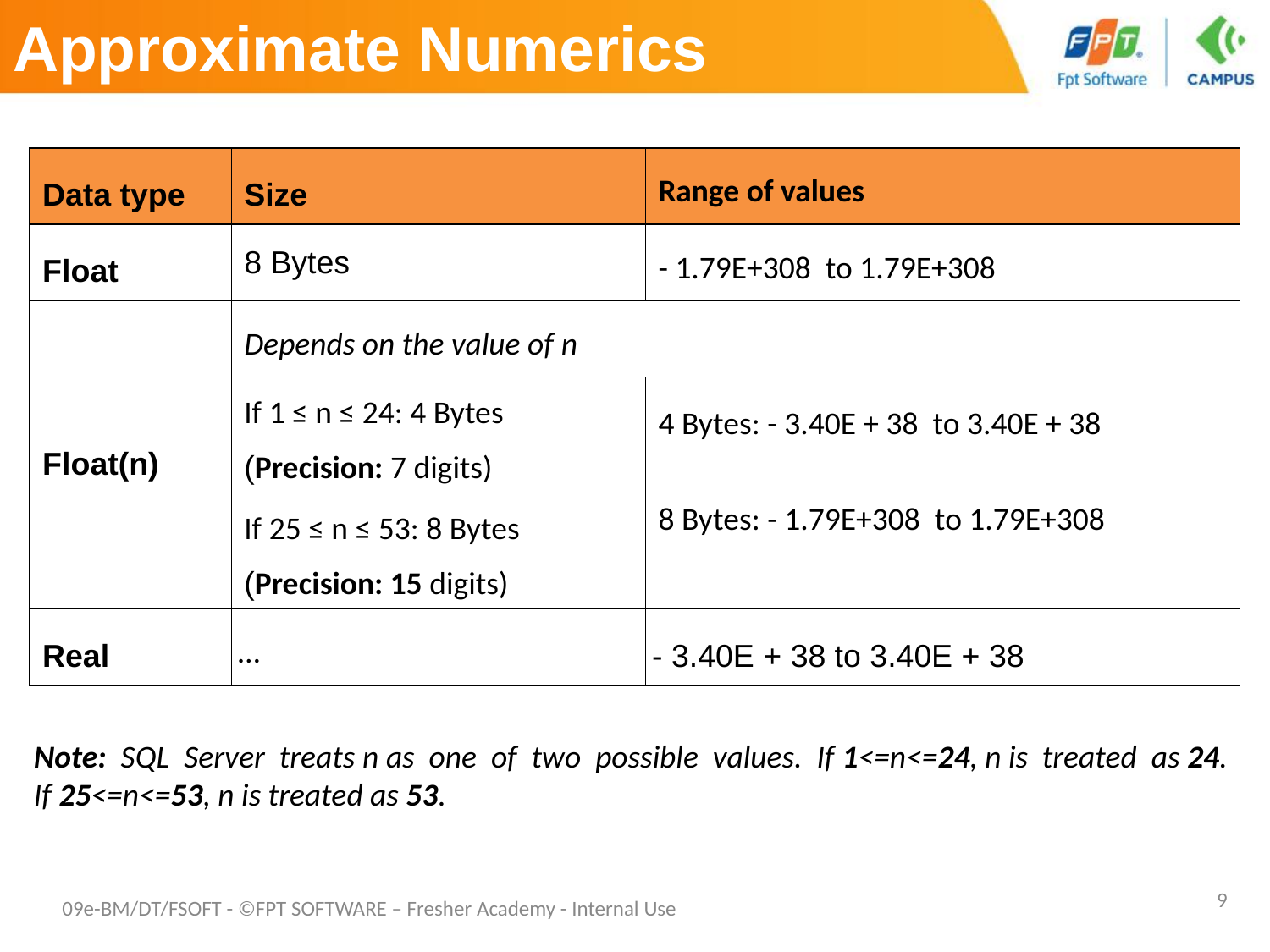

Approximate Numerics
| Data type | Size | Range of values |
| --- | --- | --- |
| Float | 8 Bytes | - 1.79E+308  to 1.79E+308 |
| Float(n) | Depends on the value of n |  |
|  | If 1 ≤ n ≤ 24: 4 Bytes (Precision: 7 digits) | 4 Bytes: - 3.40E + 38 to 3.40E + 38 8 Bytes: - 1.79E+308  to 1.79E+308 |
|  | If 25 ≤ n ≤ 53: 8 Bytes (Precision: 15 digits) |  |
| Real | … | - 3.40E + 38 to 3.40E + 38 |
Note: SQL Server treats n as one of two possible values. If 1<=n<=24, n is treated as 24. If 25<=n<=53, n is treated as 53.
9
09e-BM/DT/FSOFT - ©FPT SOFTWARE – Fresher Academy - Internal Use